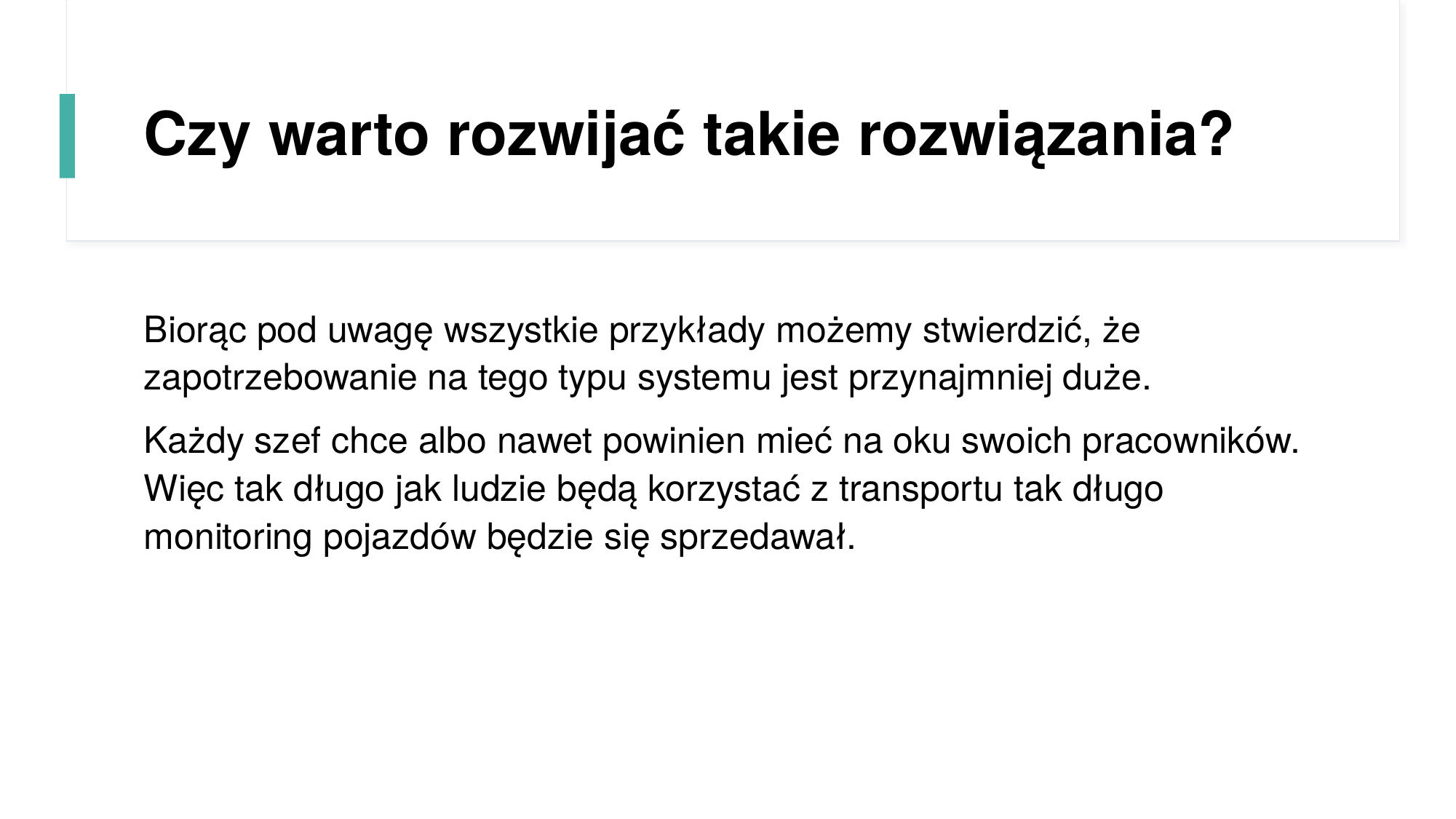

# Czy warto rozwijać takie rozwiązania?
Biorąc pod uwagę wszystkie przykłady możemy stwierdzić, że zapotrzebowanie na tego typu systemu jest przynajmniej duże.
Każdy szef chce albo nawet powinien mieć na oku swoich pracowników. Więc tak długo jak ludzie będą korzystać z transportu tak długo monitoring pojazdów będzie się sprzedawał.